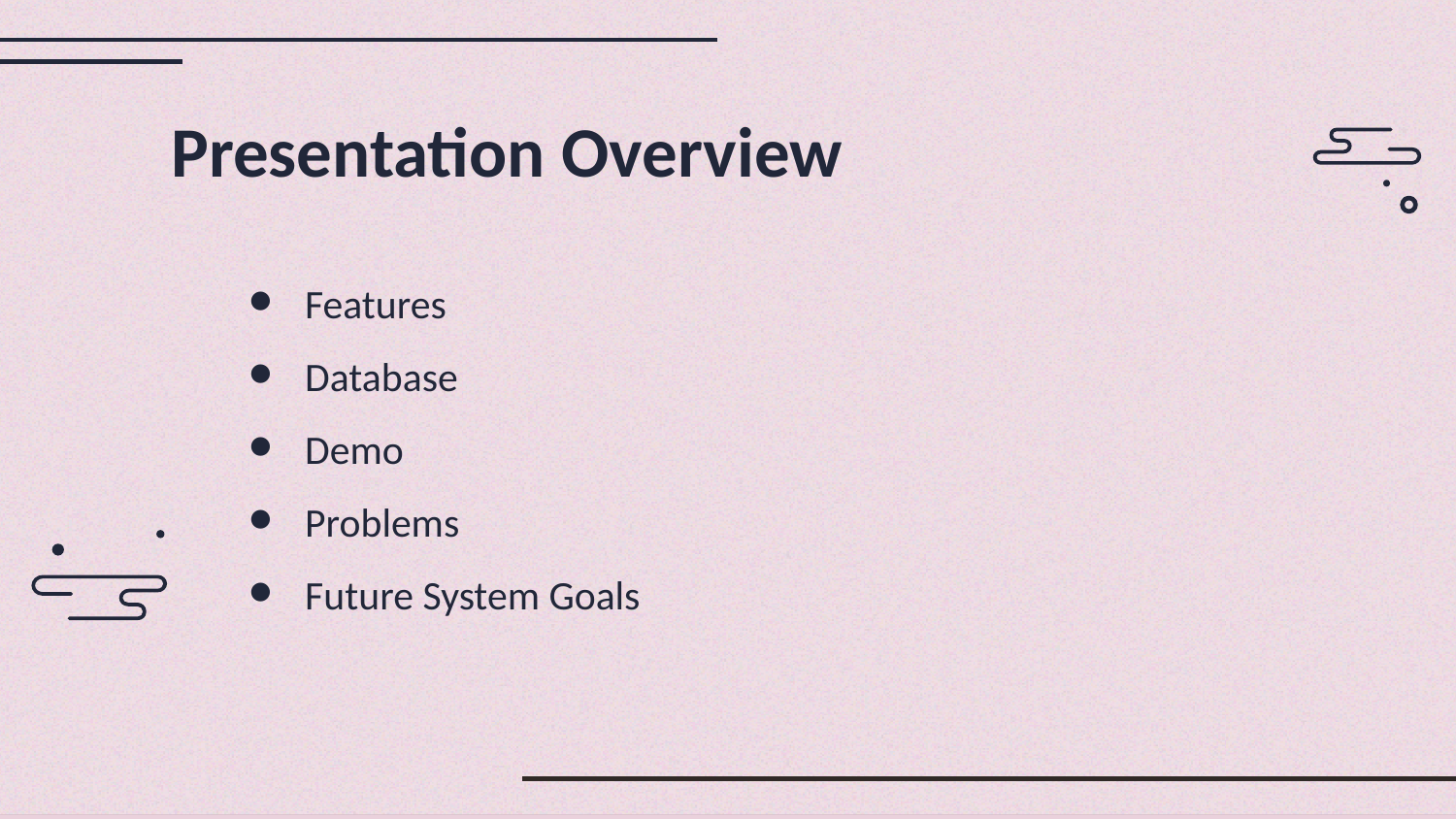

# Presentation Overview

Features
Database
Demo
Problems
Future System Goals